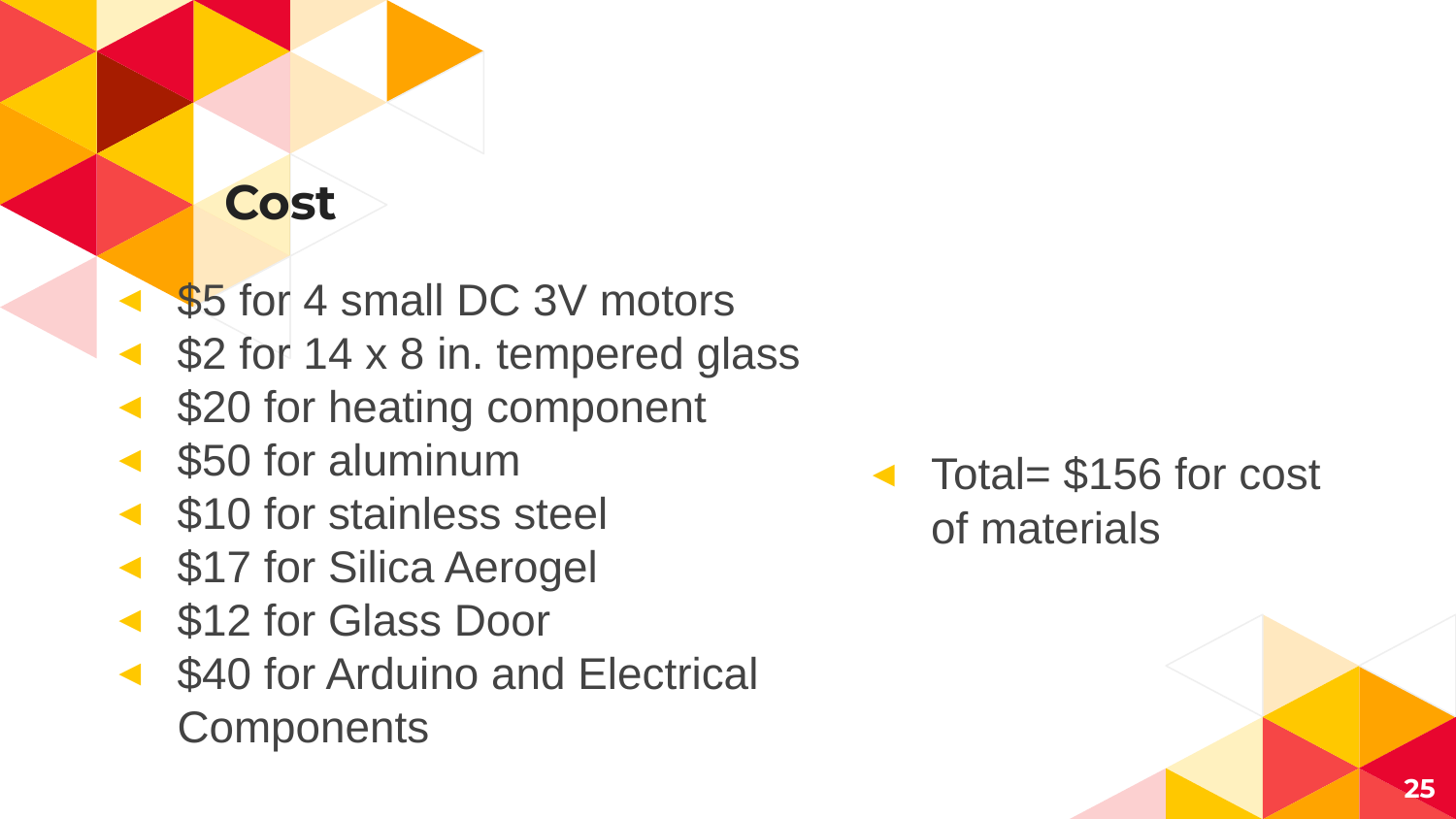

# Cost
$5 for 4 small DC 3V motors
$2 for 14 x 8 in. tempered glass
$20 for heating component
$50 for aluminum
$10 for stainless steel
$17 for Silica Aerogel
$12 for Glass Door
$40 for Arduino and Electrical Components
Total= $156 for cost of materials
25